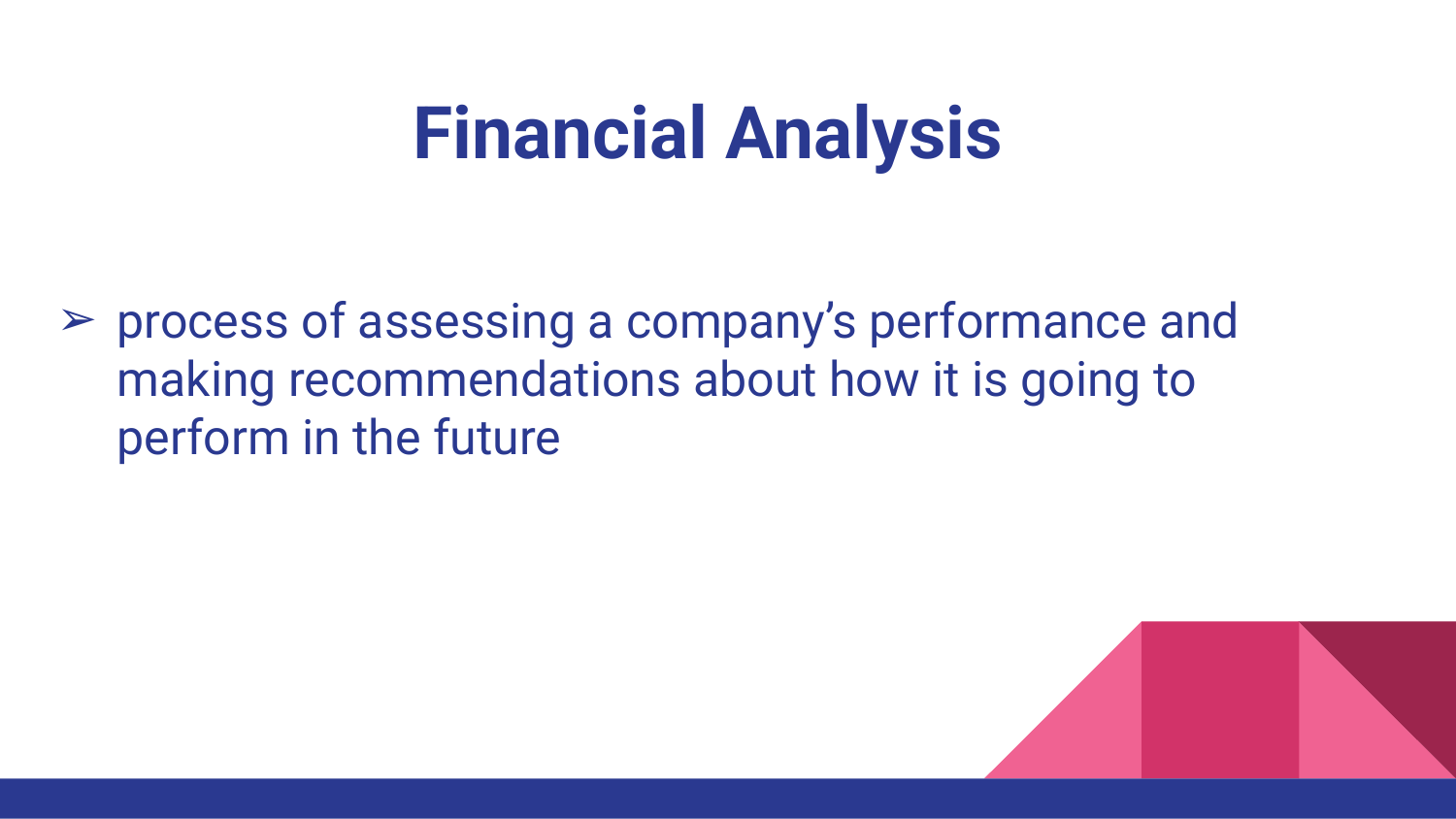

# Financial Analysis

process of assessing a company’s performance and making recommendations about how it is going to perform in the future